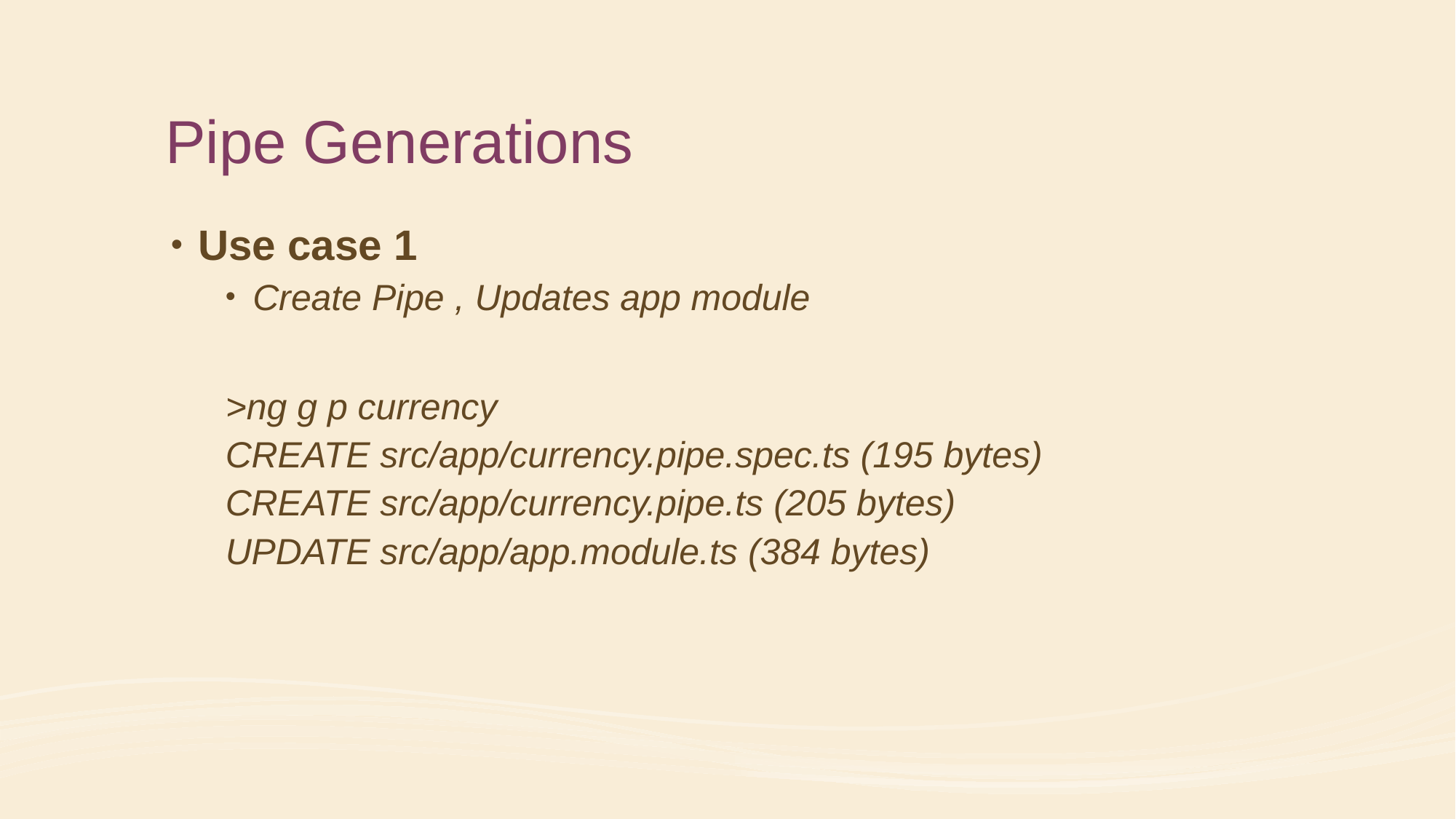

# Pipe Generations
Use case 1
Create Pipe , Updates app module

>ng g p currency
CREATE src/app/currency.pipe.spec.ts (195 bytes)
CREATE src/app/currency.pipe.ts (205 bytes)
UPDATE src/app/app.module.ts (384 bytes)